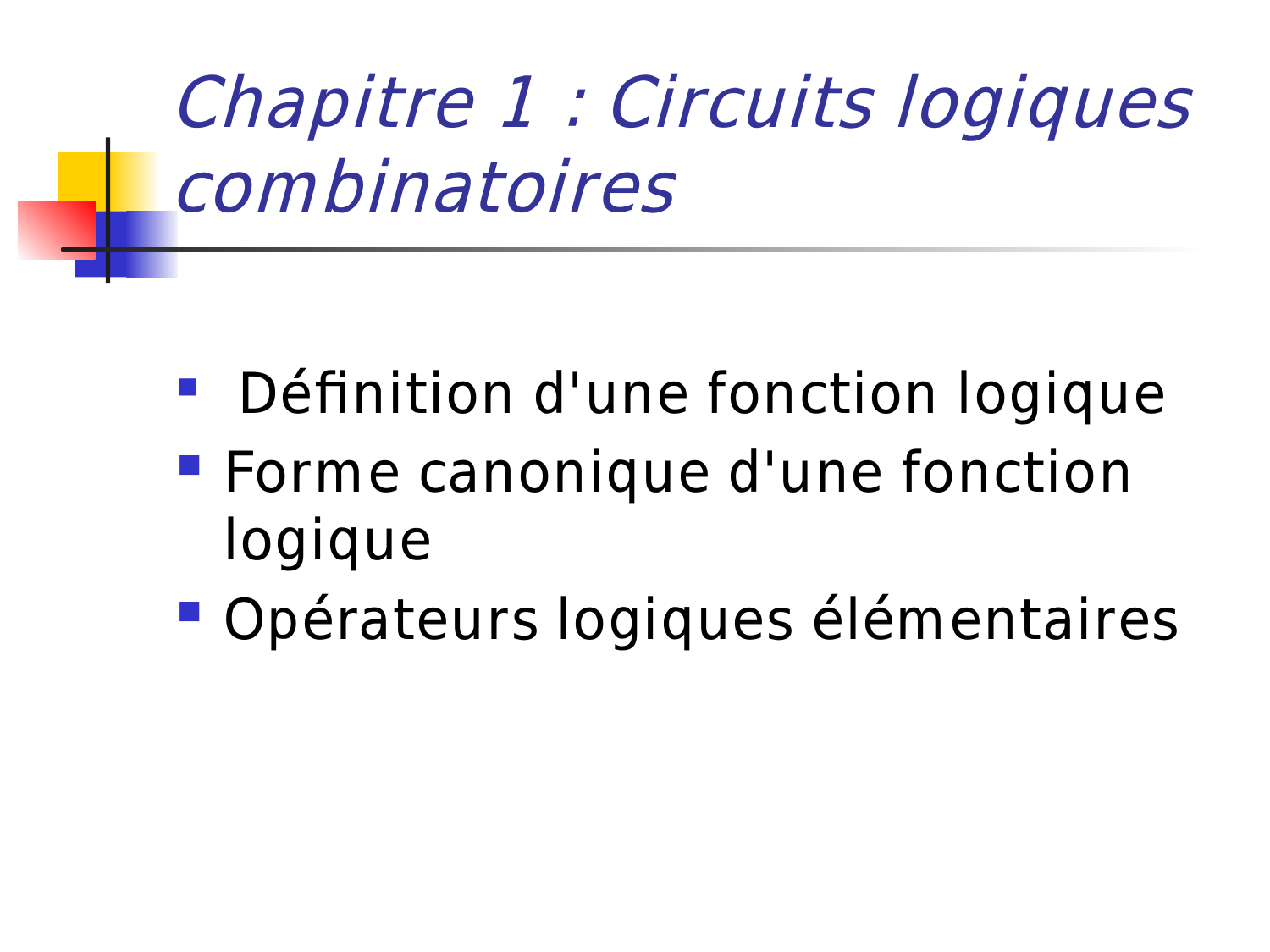

# Chapitre 1 : Circuits logiques combinatoires

 Définition d'une fonction logique
Forme canonique d'une fonction logique
Opérateurs logiques élémentaires